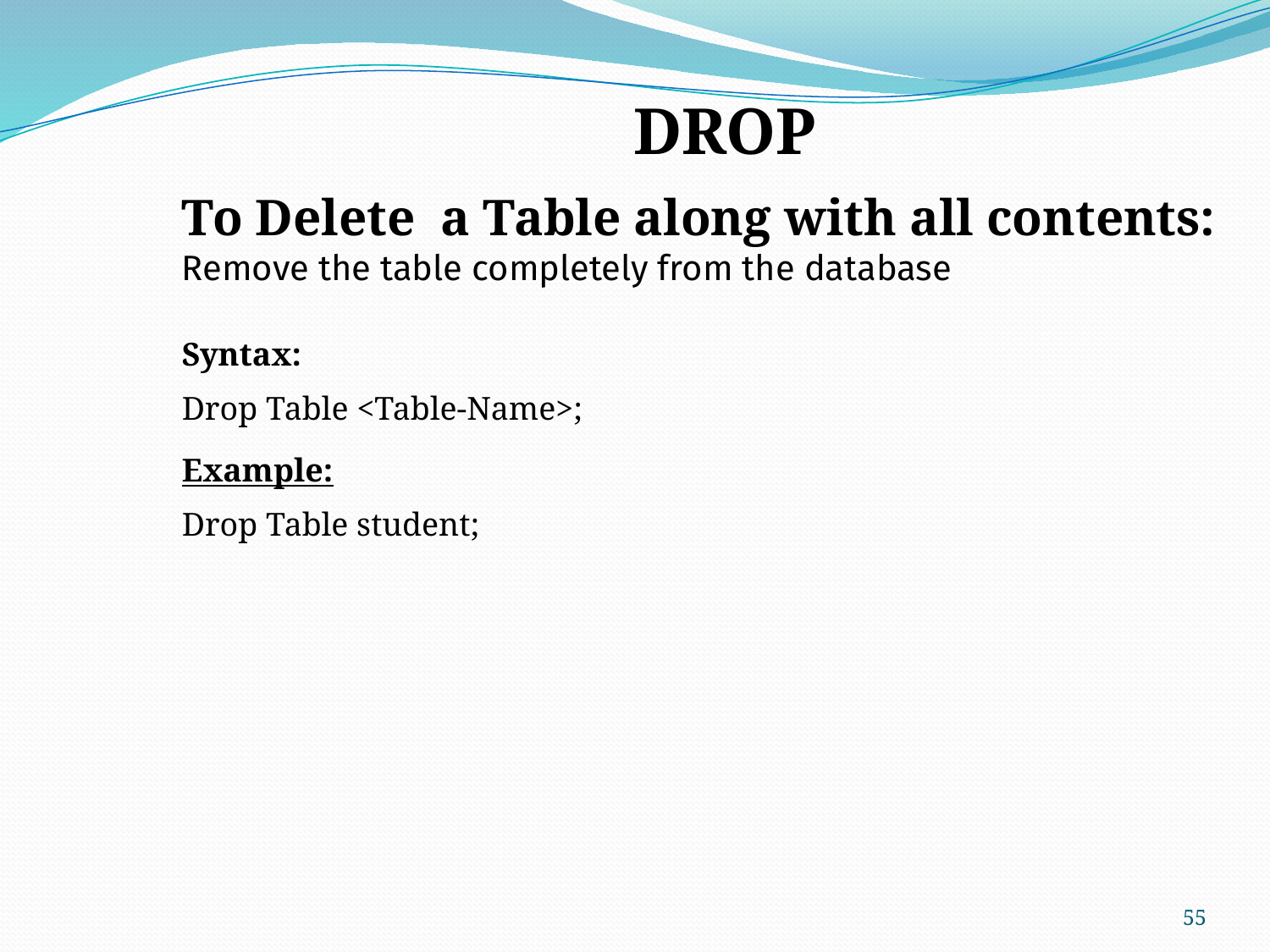

DROP
To Delete  a Table along with all contents: Remove the table completely from the database

Syntax:
Drop Table <Table-Name>;
Example:
Drop Table student;

55